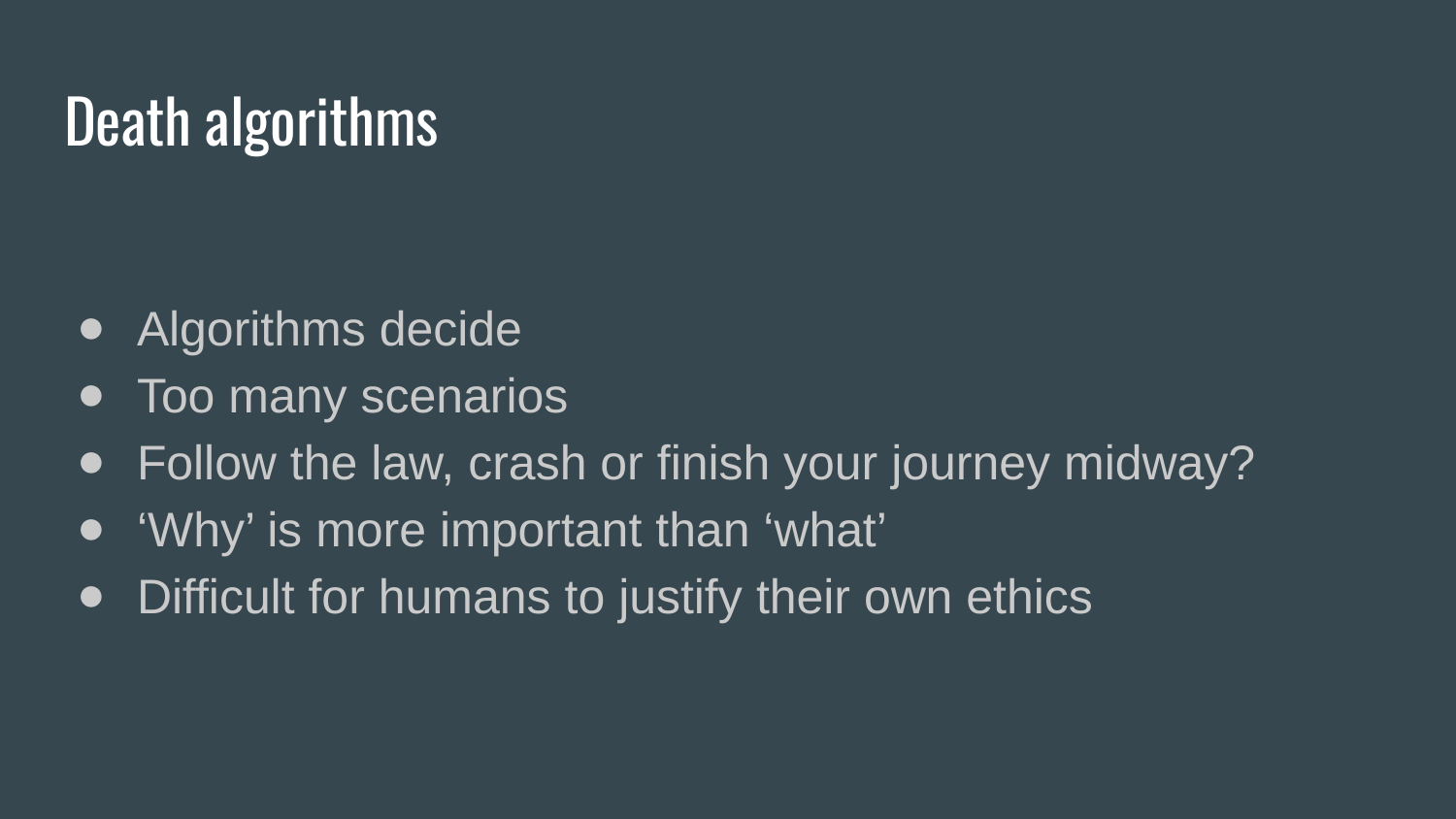

# Death algorithms

Algorithms decide
Too many scenarios
Follow the law, crash or finish your journey midway?
‘Why’ is more important than ‘what’
Difficult for humans to justify their own ethics